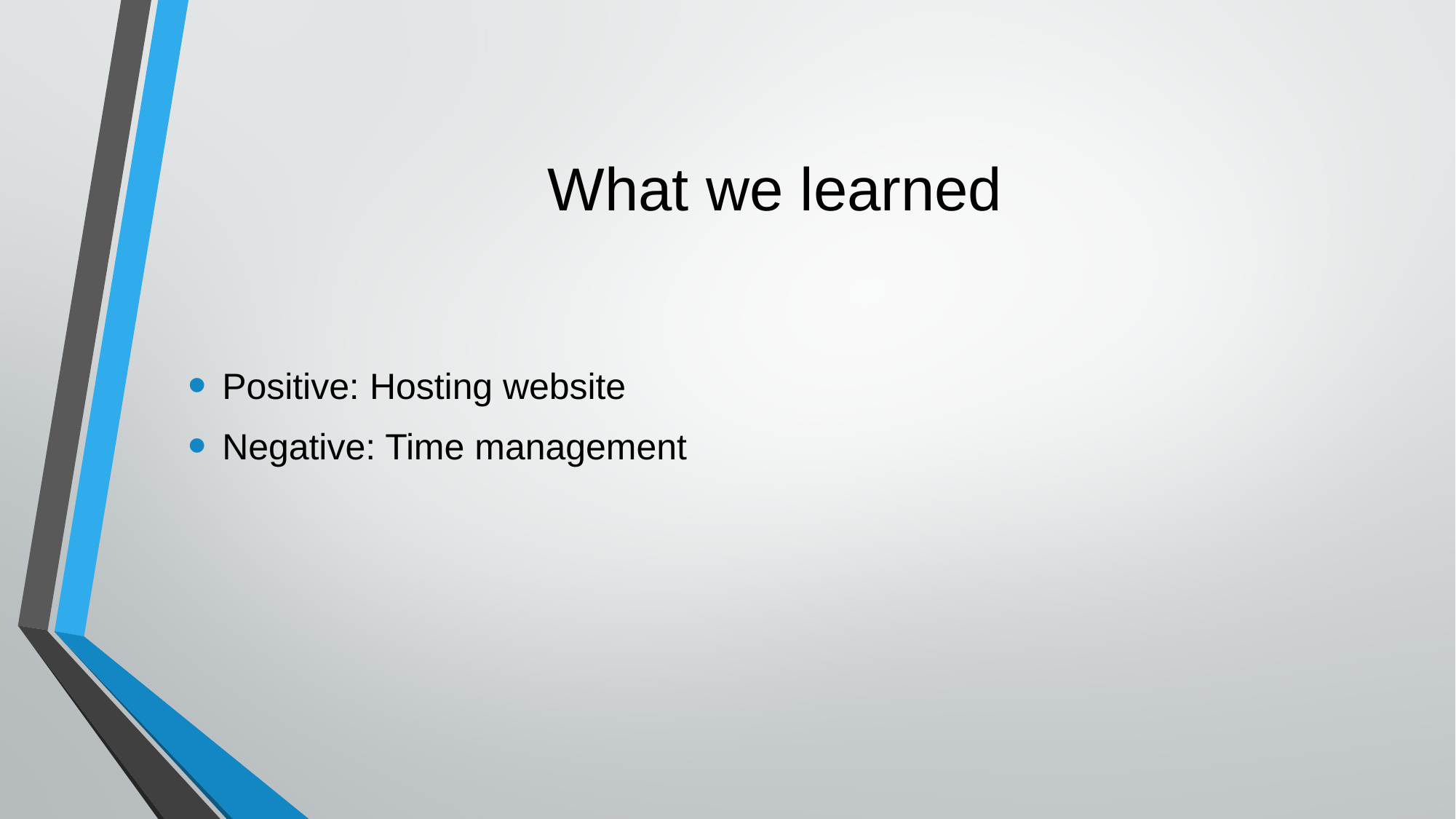

# What we learned
Positive: Hosting website
Negative: Time management